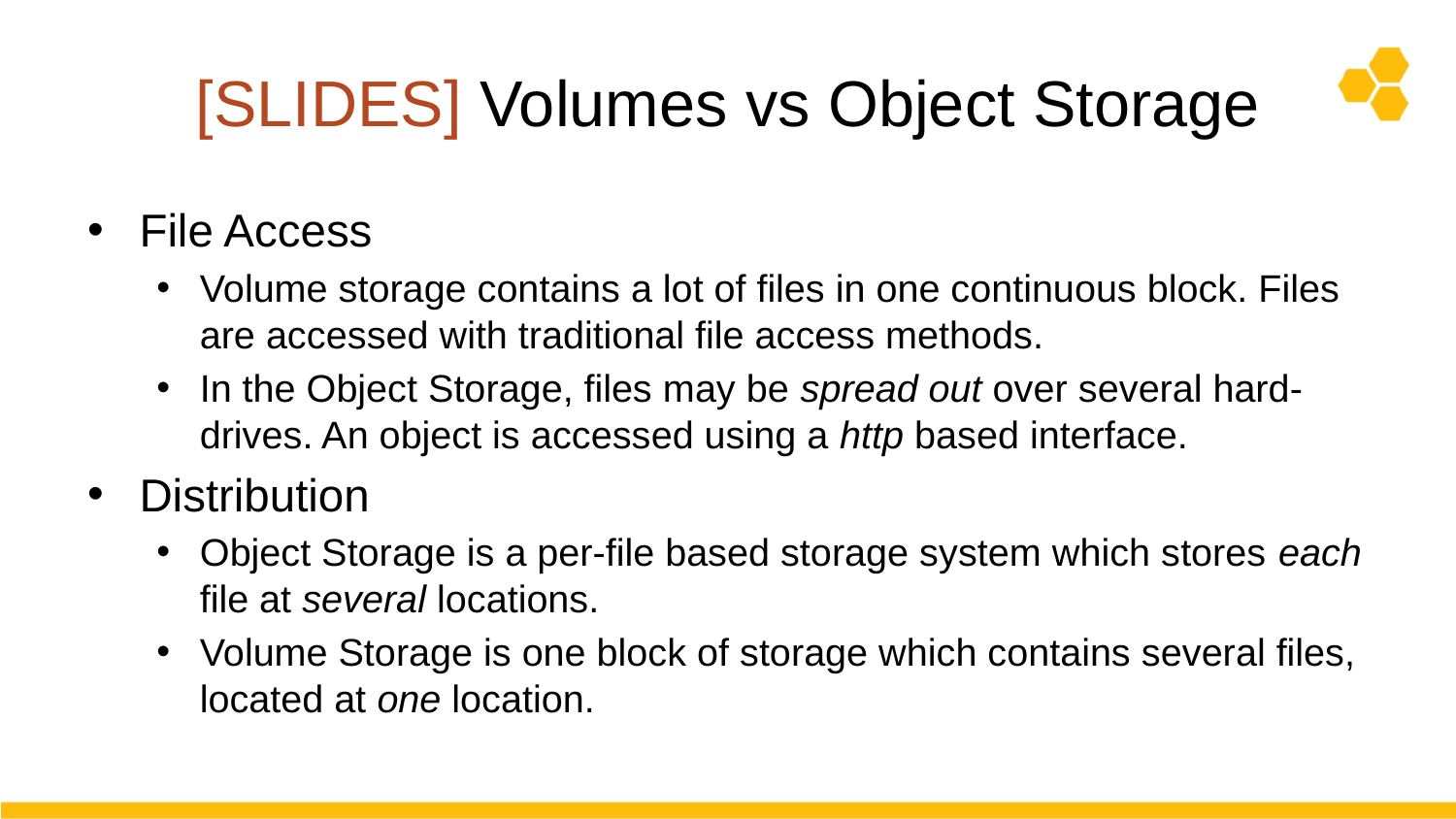

# [SLIDES] Volumes vs Object Storage
File Access
Volume storage contains a lot of files in one continuous block. Files are accessed with traditional file access methods.
In the Object Storage, files may be spread out over several hard-drives. An object is accessed using a http based interface.
Distribution
Object Storage is a per-file based storage system which stores each file at several locations.
Volume Storage is one block of storage which contains several files, located at one location.